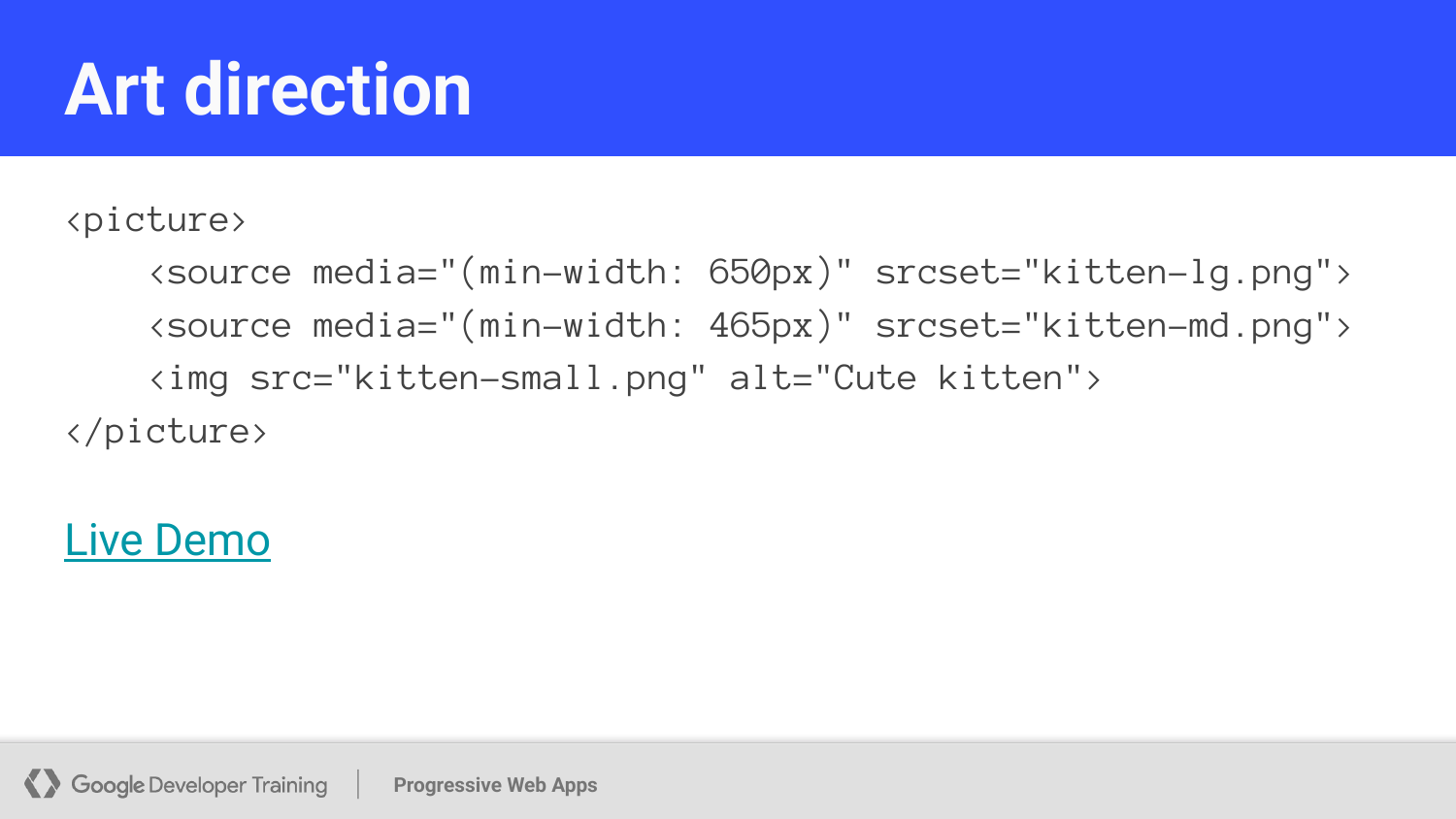

# Art direction
<picture>
    <source media="(min-width: 650px)" srcset="kitten-lg.png">
    <source media="(min-width: 465px)" srcset="kitten-md.png">
    <img src="kitten-small.png" alt="Cute kitten">
</picture>

Live Demo